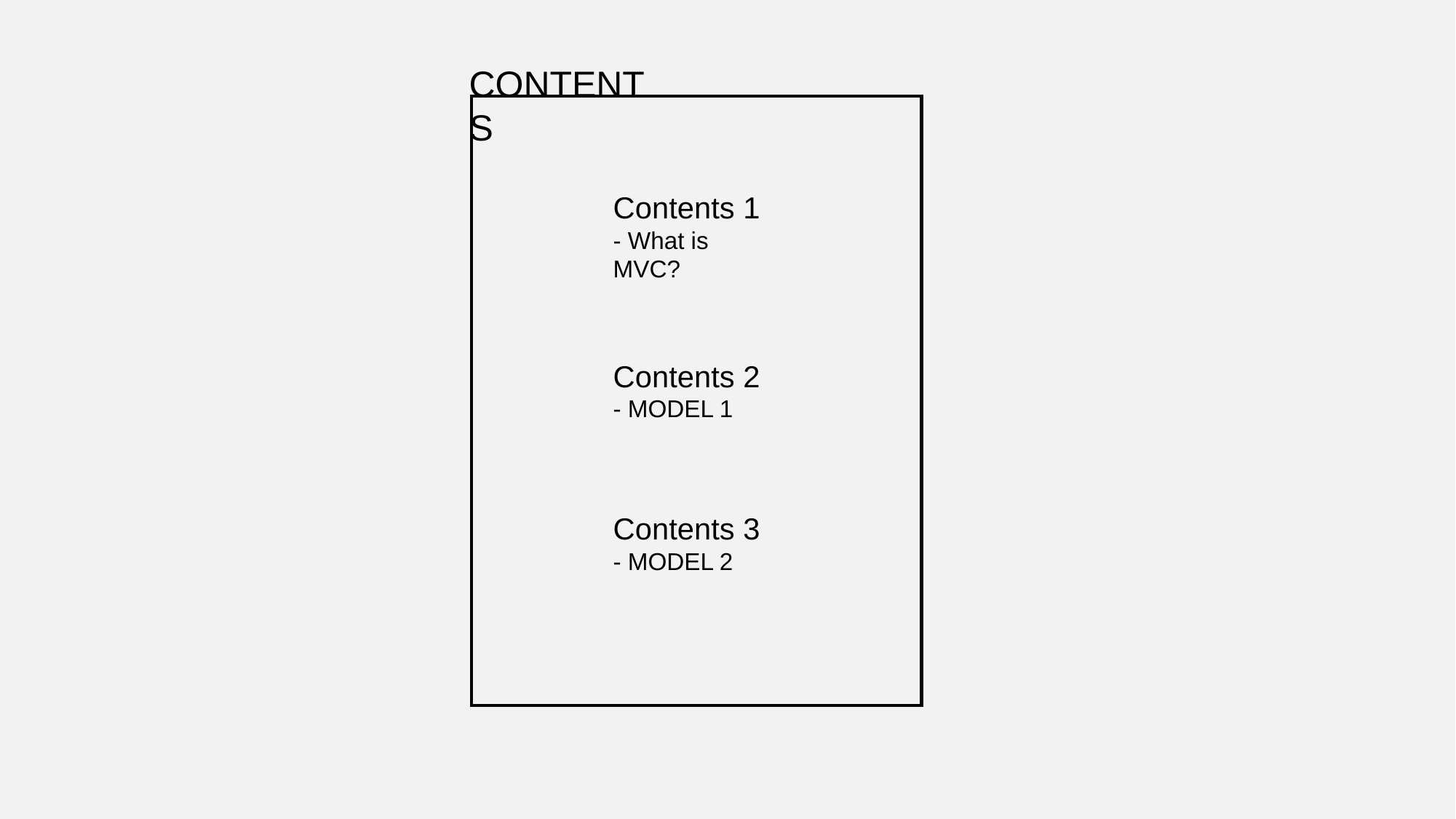

CONTENTS

Contents 1
- What is MVC?
Contents 2
- MODEL 1
Contents 3
- MODEL 2